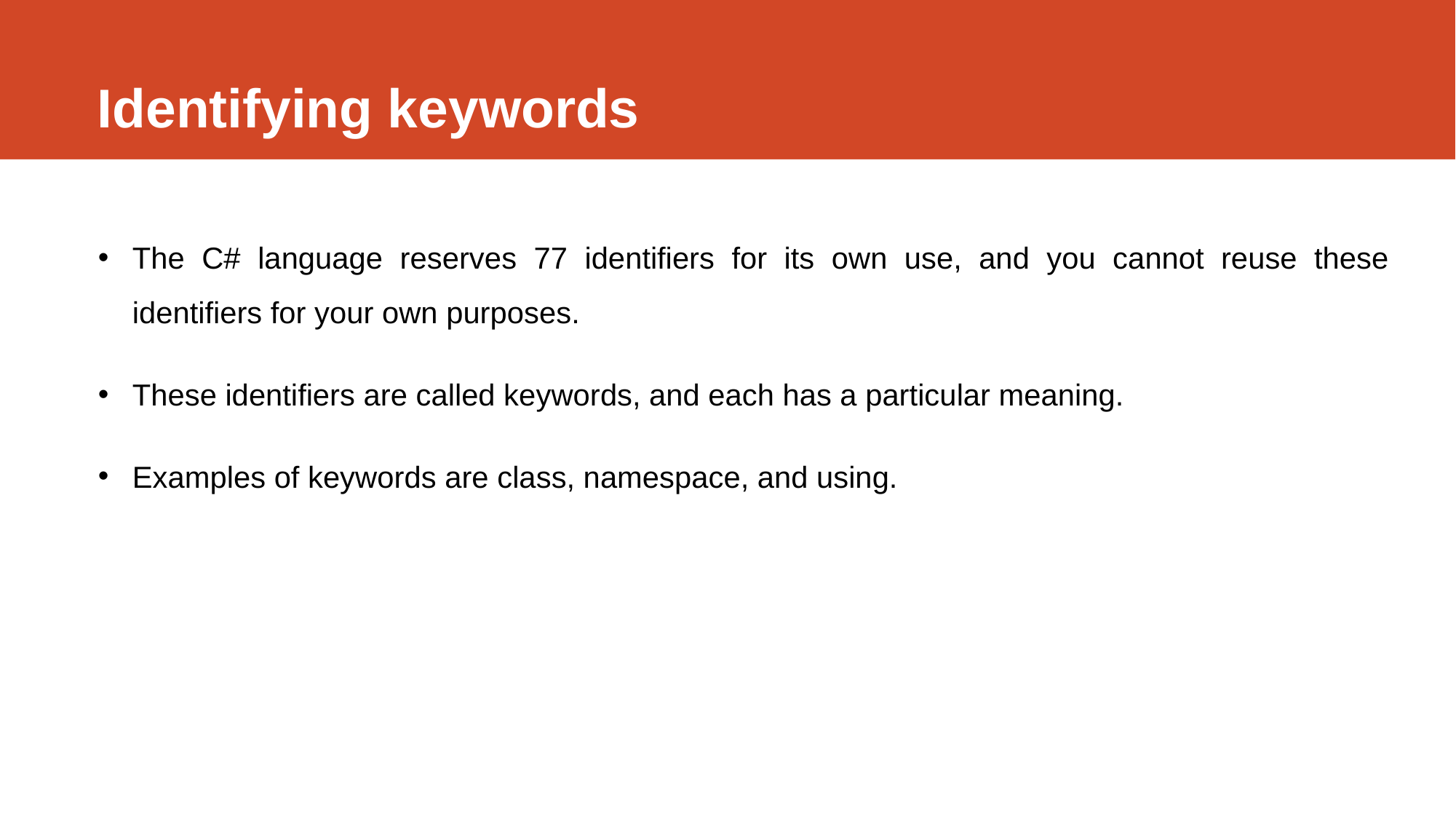

# Identifying keywords
The C# language reserves 77 identifiers for its own use, and you cannot reuse these identifiers for your own purposes.
These identifiers are called keywords, and each has a particular meaning.
Examples of keywords are class, namespace, and using.